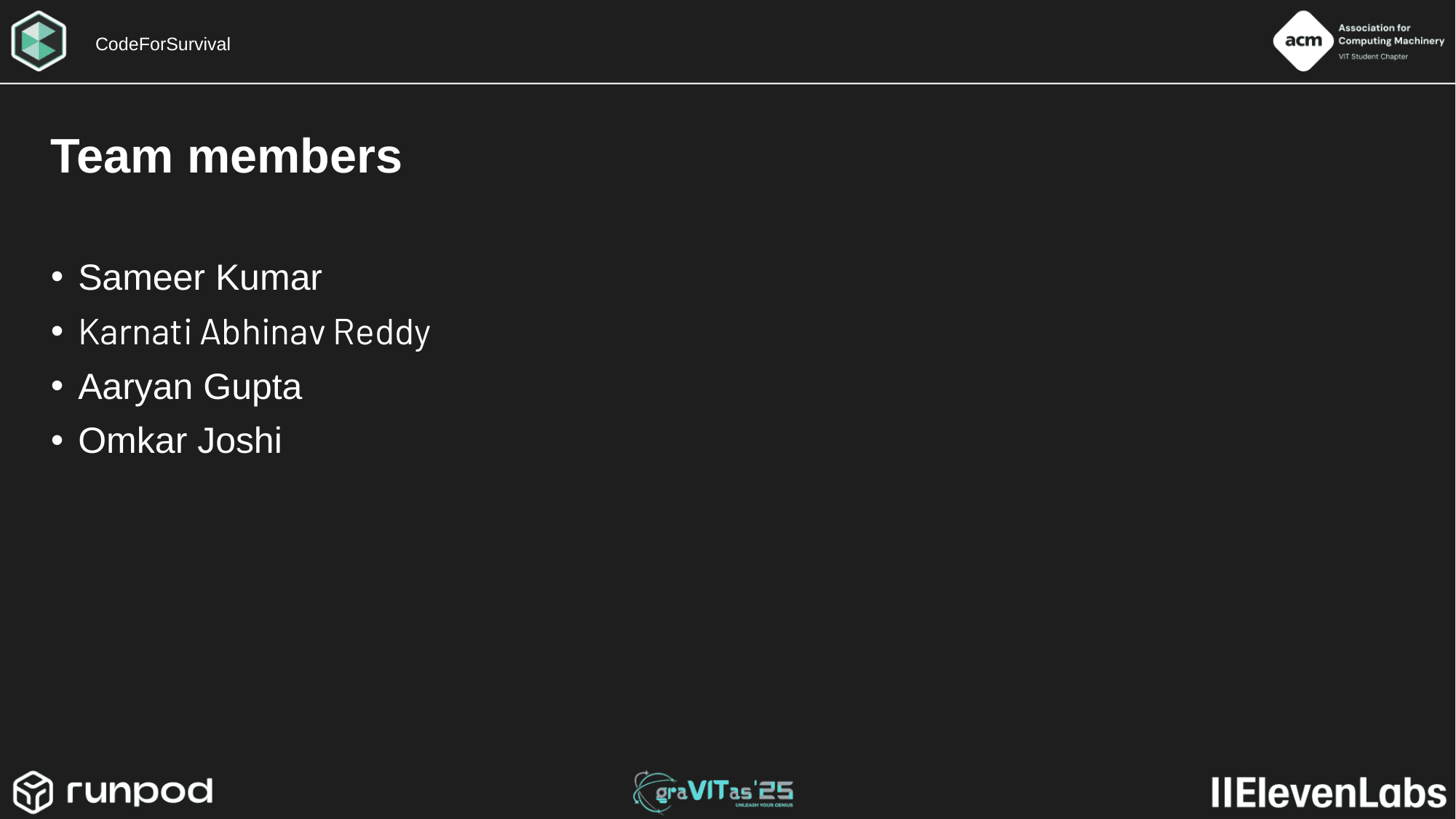

CodeForSurvival
Team members

Sameer Kumar
Karnati Abhinav Reddy
Aaryan Gupta
Omkar Joshi